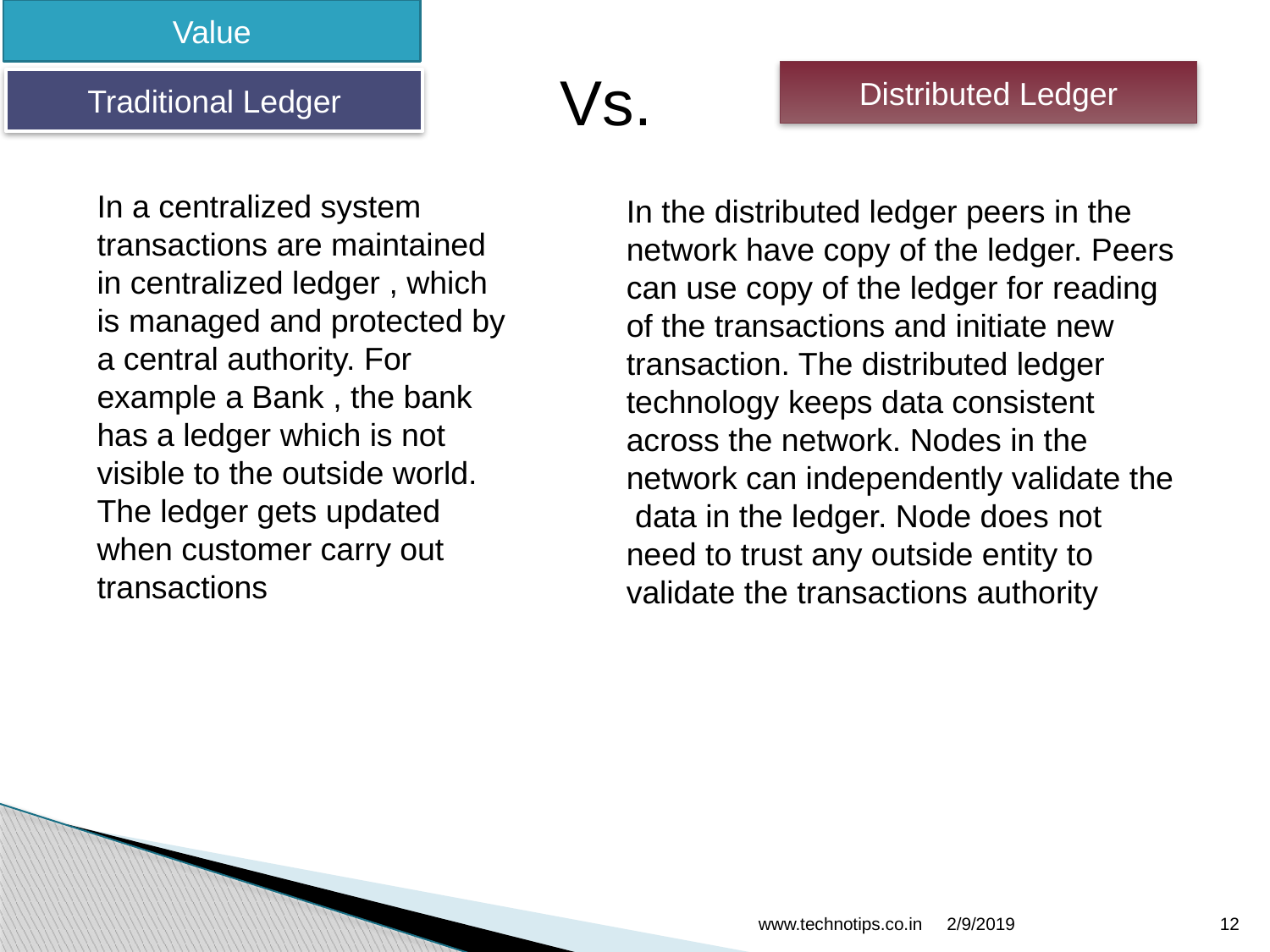

Value
Vs.
Distributed Ledger
Traditional Ledger
In a centralized system transactions are maintained in centralized ledger , which is managed and protected by a central authority. For example a Bank , the bank has a ledger which is not visible to the outside world. The ledger gets updated when customer carry out transactions
In the distributed ledger peers in the network have copy of the ledger. Peers can use copy of the ledger for reading of the transactions and initiate new transaction. The distributed ledger technology keeps data consistent across the network. Nodes in the network can independently validate the  data in the ledger. Node does not need to trust any outside entity to validate the transactions authority
www.technotips.co.in
2/9/2019
12